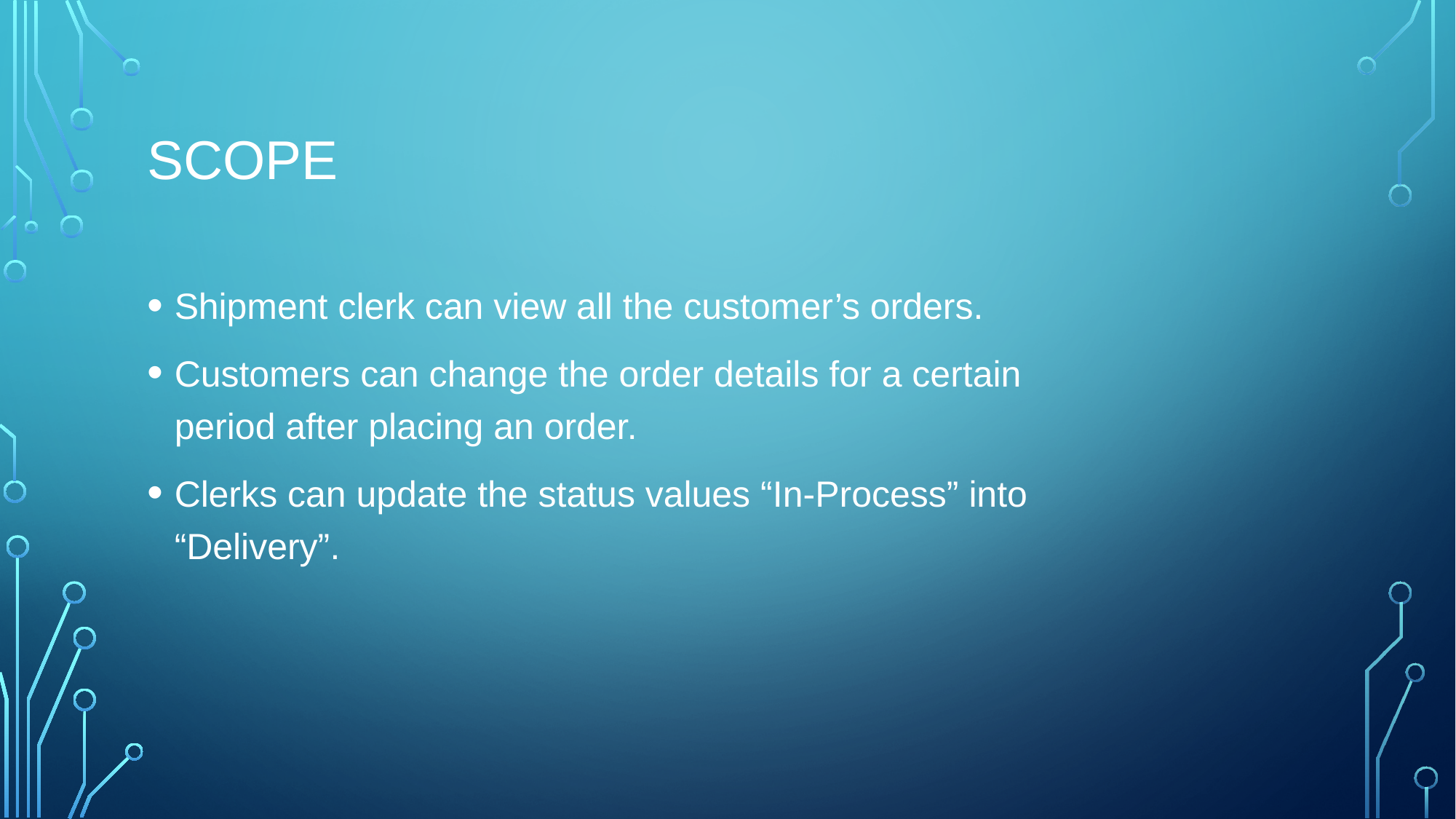

# Scope
Shipment clerk can view all the customer’s orders.
Customers can change the order details for a certain period after placing an order.
Clerks can update the status values “In-Process” into “Delivery”.